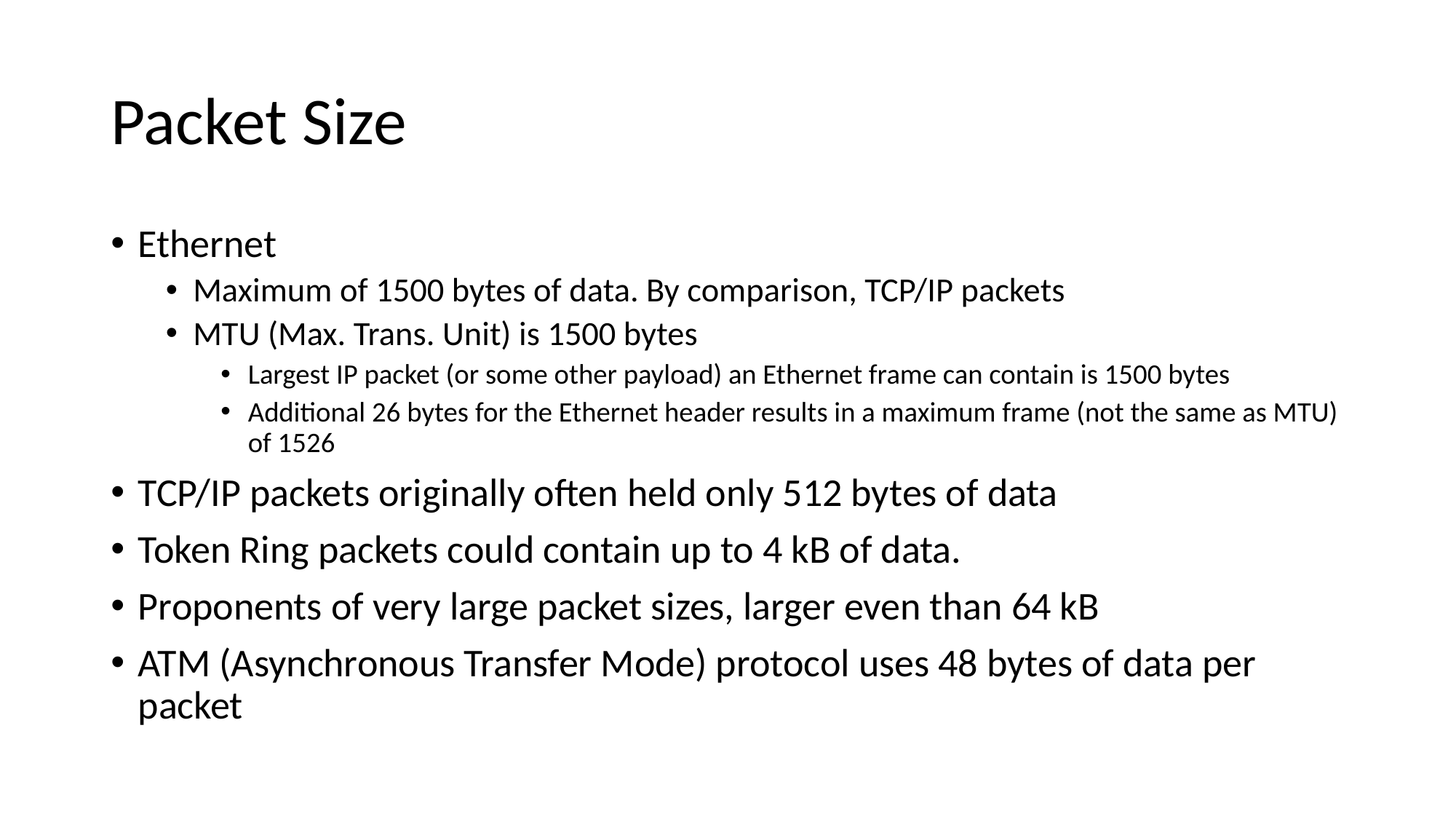

# Packet Size
Ethernet
Maximum of 1500 bytes of data. By comparison, TCP/IP packets
MTU (Max. Trans. Unit) is 1500 bytes
Largest IP packet (or some other payload) an Ethernet frame can contain is 1500 bytes
Additional 26 bytes for the Ethernet header results in a maximum frame (not the same as MTU) of 1526
TCP/IP packets originally often held only 512 bytes of data
Token Ring packets could contain up to 4 kB of data.
Proponents of very large packet sizes, larger even than 64 kB
ATM (Asynchronous Transfer Mode) protocol uses 48 bytes of data per packet